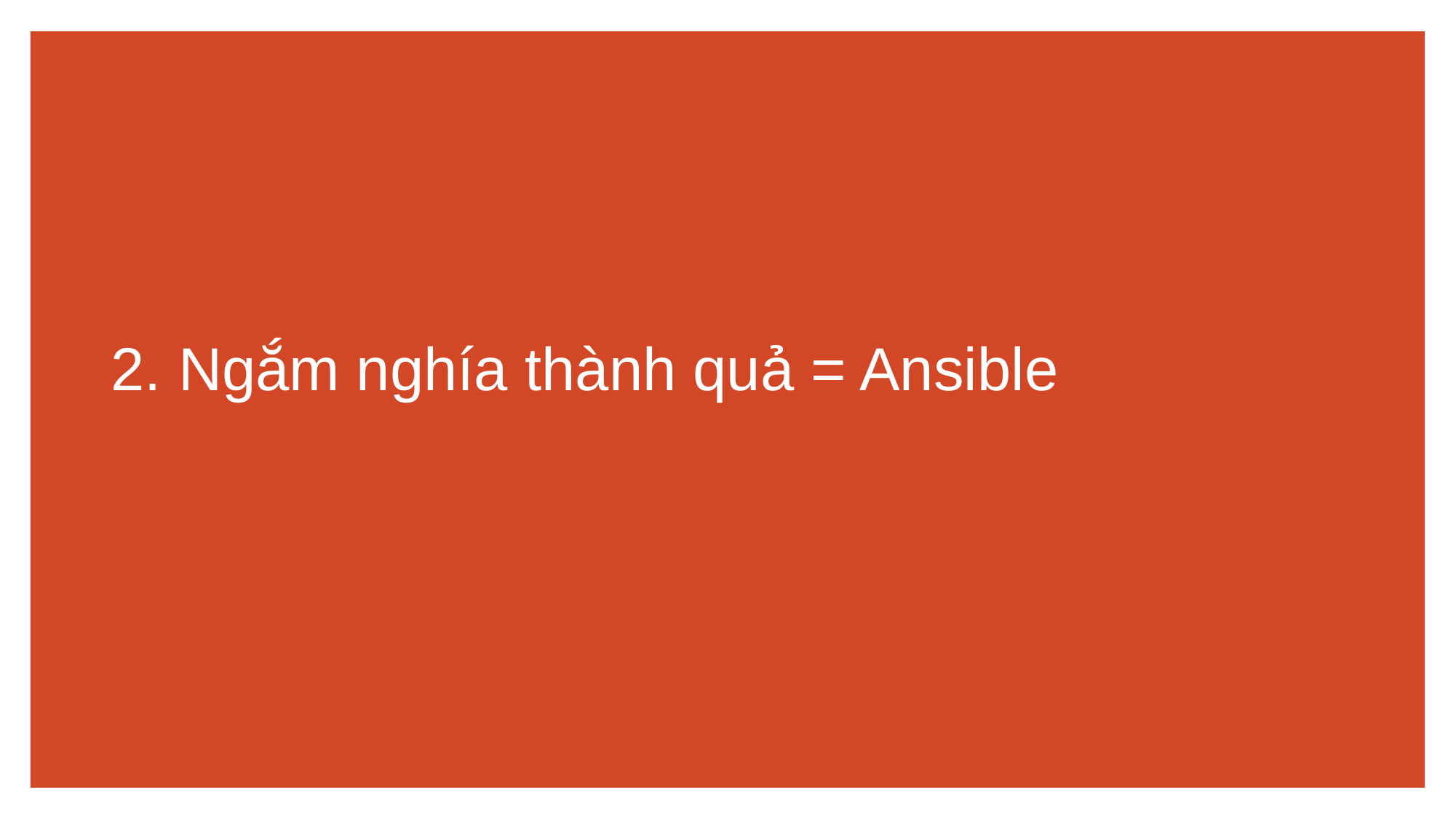

# 2. Ngắm nghía thành quả = Ansible